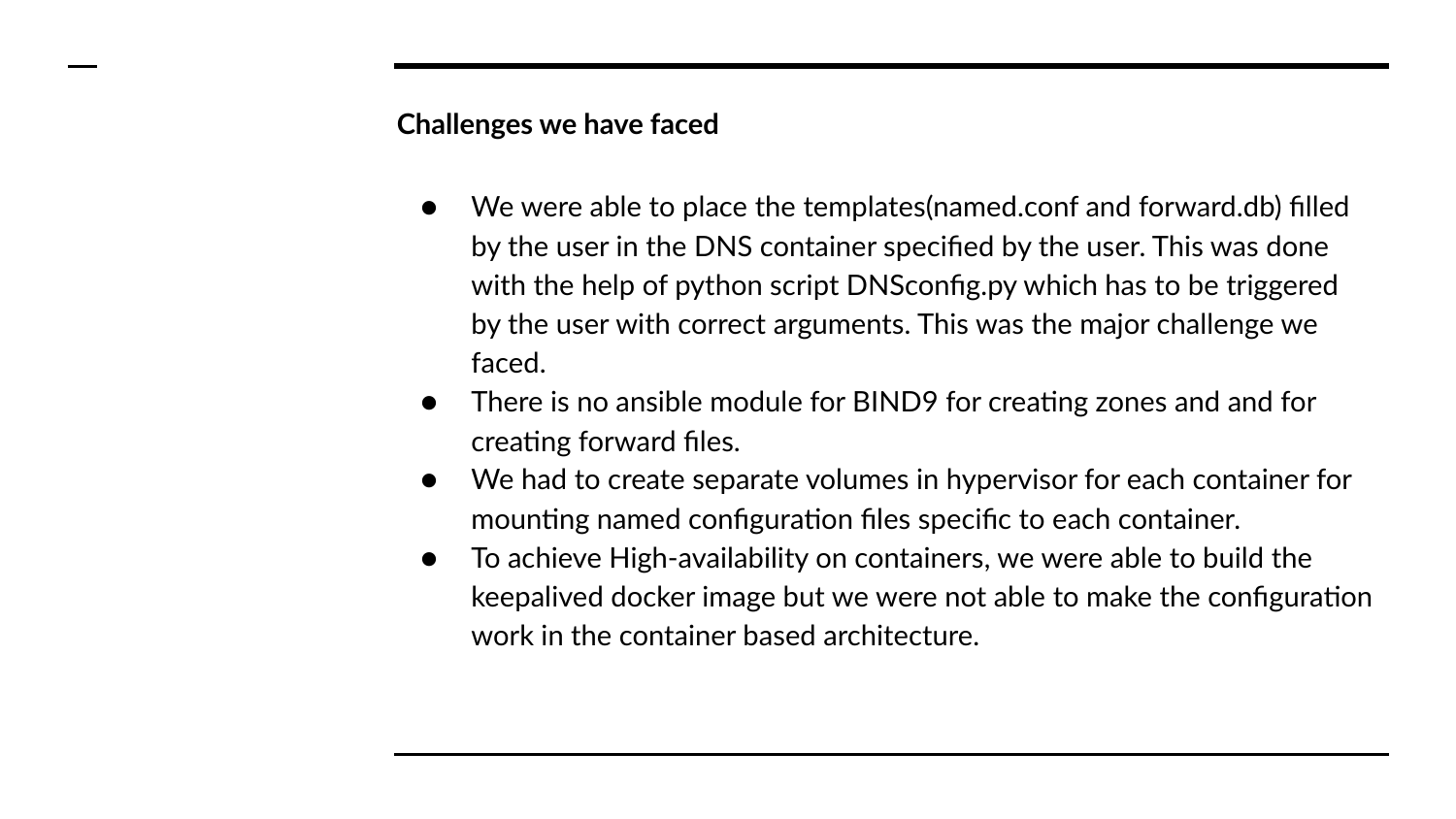

# Challenges we have faced
We were able to place the templates(named.conf and forward.db) filled by the user in the DNS container specified by the user. This was done with the help of python script DNSconfig.py which has to be triggered by the user with correct arguments. This was the major challenge we faced.
There is no ansible module for BIND9 for creating zones and and for creating forward files.
We had to create separate volumes in hypervisor for each container for mounting named configuration files specific to each container.
To achieve High-availability on containers, we were able to build the keepalived docker image but we were not able to make the configuration work in the container based architecture.